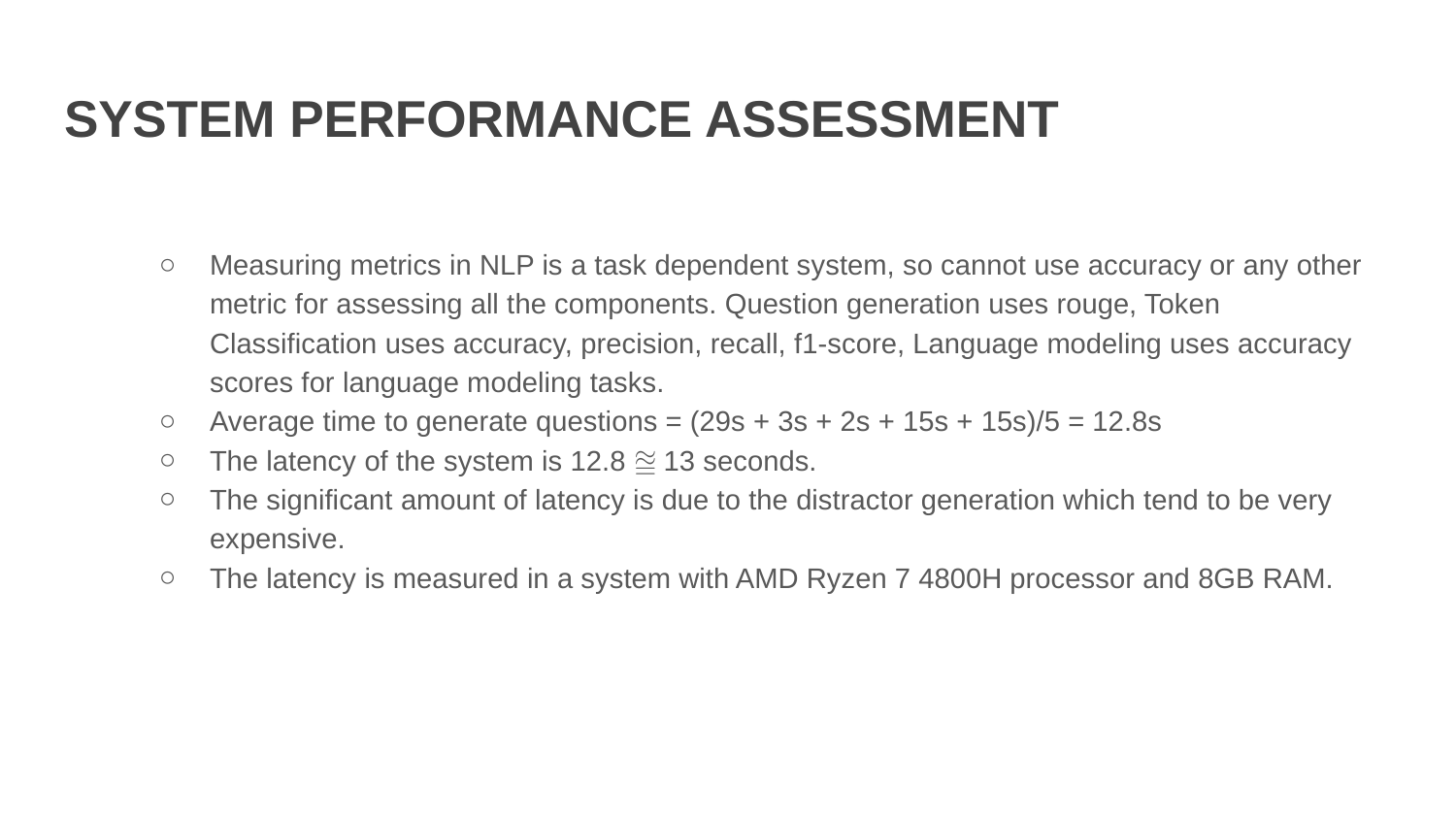

# SYSTEM PERFORMANCE ASSESSMENT

Measuring metrics in NLP is a task dependent system, so cannot use accuracy or any other metric for assessing all the components. Question generation uses rouge, Token Classification uses accuracy, precision, recall, f1-score, Language modeling uses accuracy scores for language modeling tasks.
Average time to generate questions = (29s + 3s + 2s + 15s + 15s)/5 = 12.8s
The latency of the system is 12.8 ⩰ 13 seconds.
The significant amount of latency is due to the distractor generation which tend to be very expensive.
The latency is measured in a system with AMD Ryzen 7 4800H processor and 8GB RAM.

26